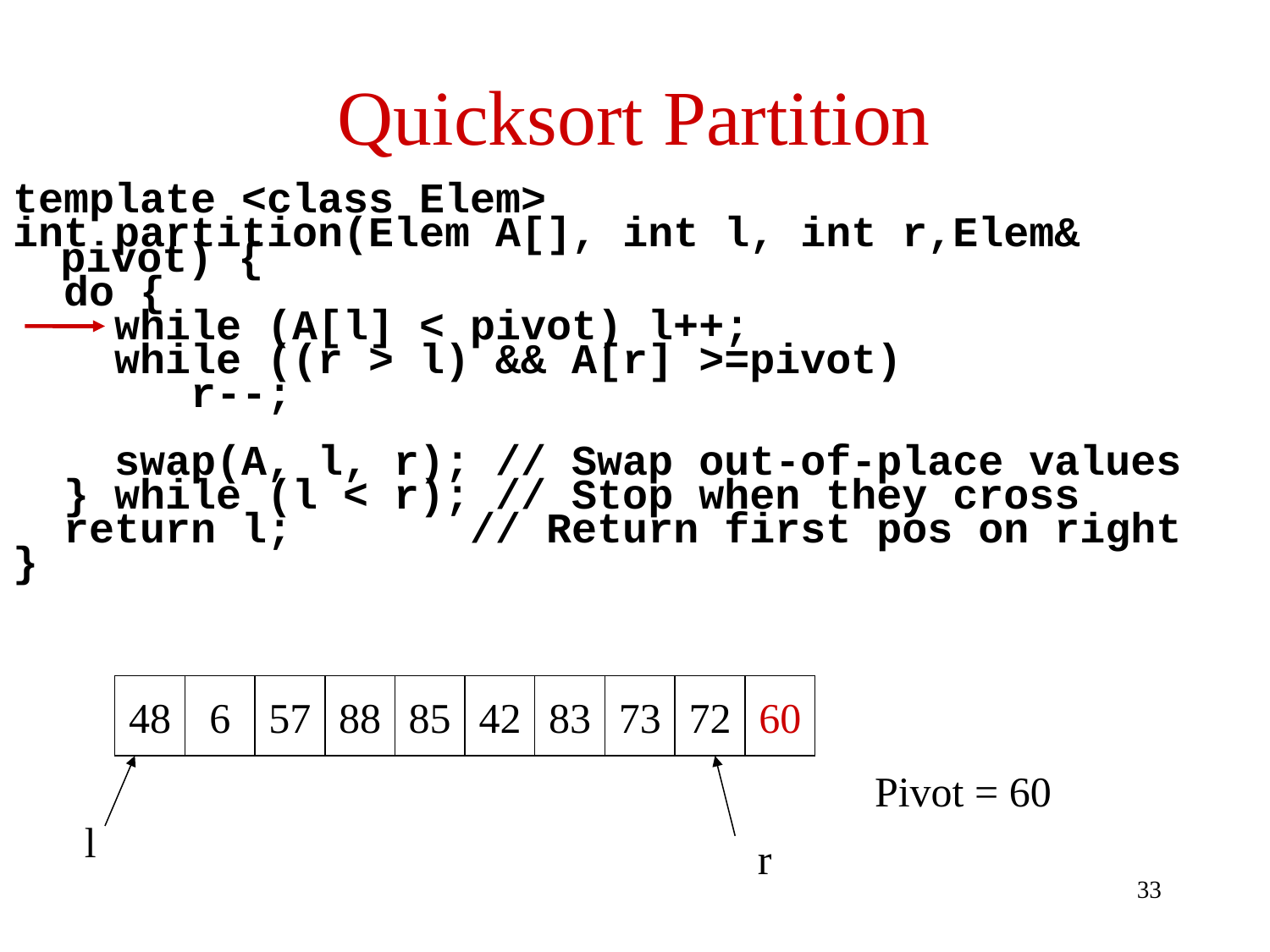

# Quicksort Partition
template <class Elem>
int partition(Elem A[], int l, int r,Elem& pivot) {
  do {
    while (A[l] < pivot) l++;
    while ((r > l) && A[r] >=pivot)
       r--;

    swap(A, l, r); // Swap out-of-place values
  } while (l < r); // Stop when they cross
  return l;       // Return first pos on right
}

48
6
57
88
85
42
83
73
72
60

l

r
Pivot = 60
33